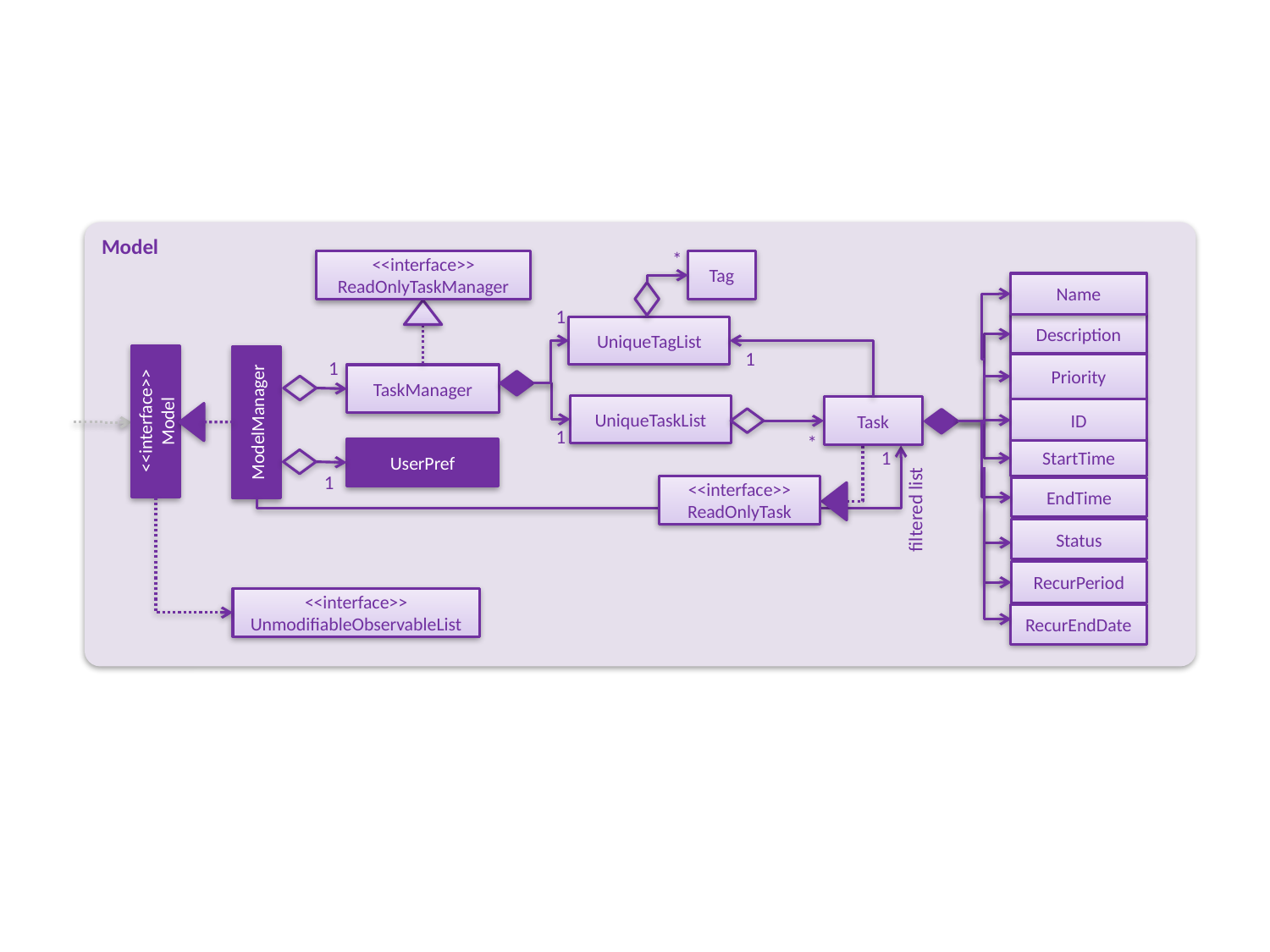

Model
*
<<interface>>
ReadOnlyTaskManager
Tag
Name

1
Description
UniqueTagList
1
Priority
1
TaskManager

UniqueTaskList
Task
<<interface>>
Model
ModelManager
ID

1
*
UserPref
StartTime
1

1
<<interface>>
ReadOnlyTask
EndTime

filtered list
Status
RecurPeriod
<<interface>>
UnmodifiableObservableList
RecurEndDate